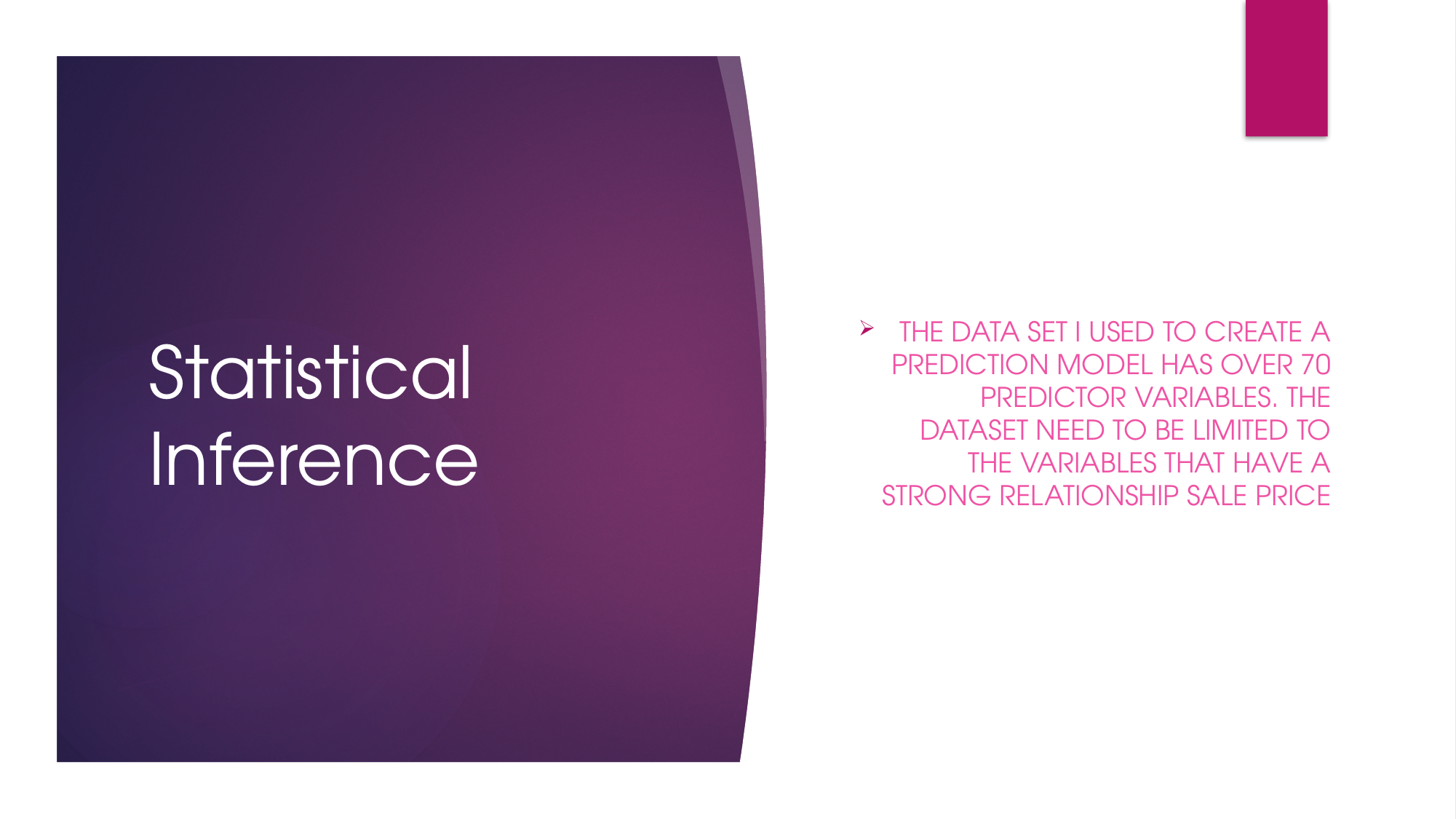

The data set I used to create a prediction model has over 70 predictor variables. The dataset need to be limited to the variables that have a strong relationship sale price
# Statistical Inference